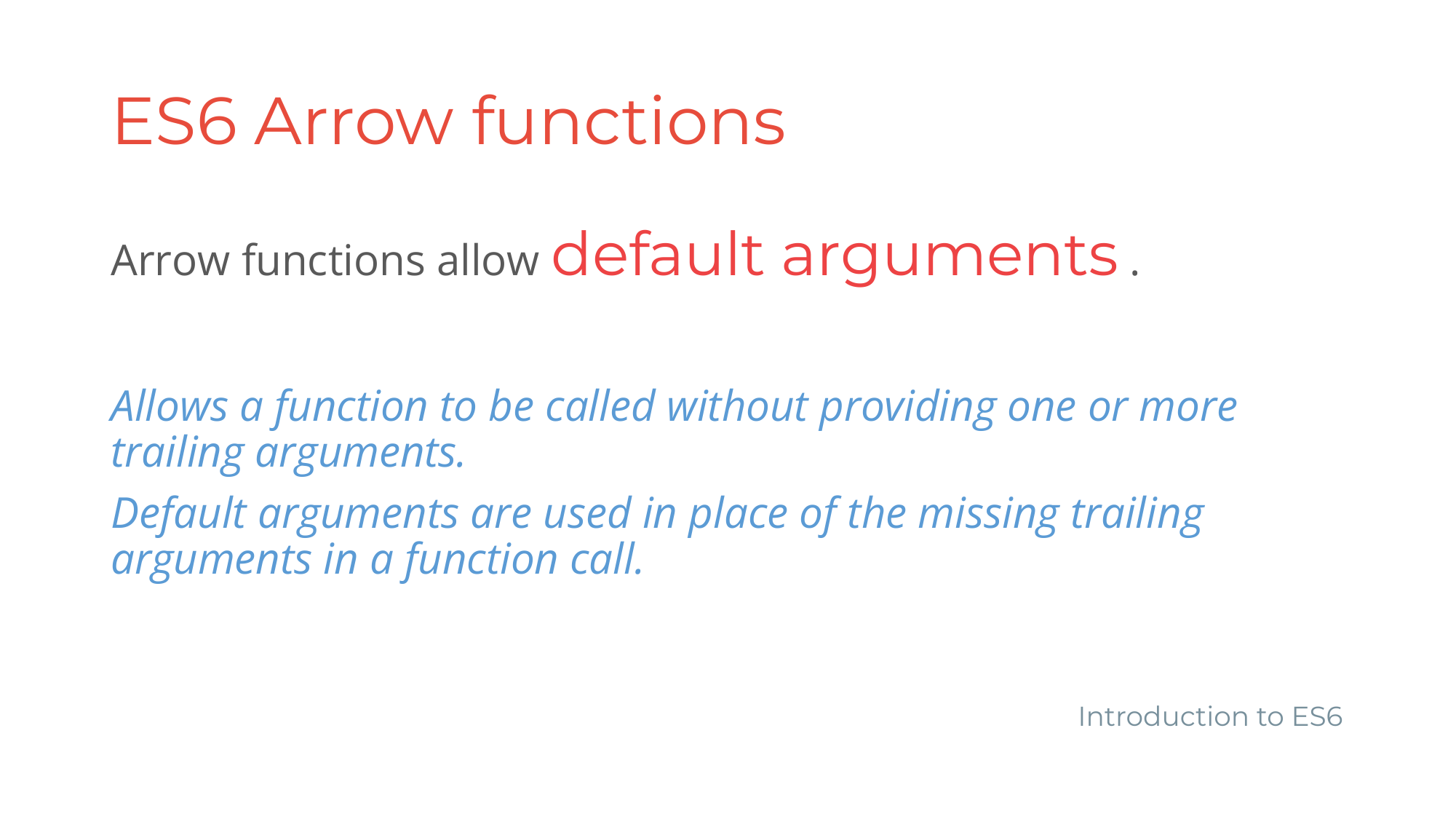

# ES6 Arrow functions
Arrow functions allow default arguments .

Allows a function to be called without providing one or more trailing arguments.
Default arguments are used in place of the missing trailing arguments in a function call.

Introduction to ES6